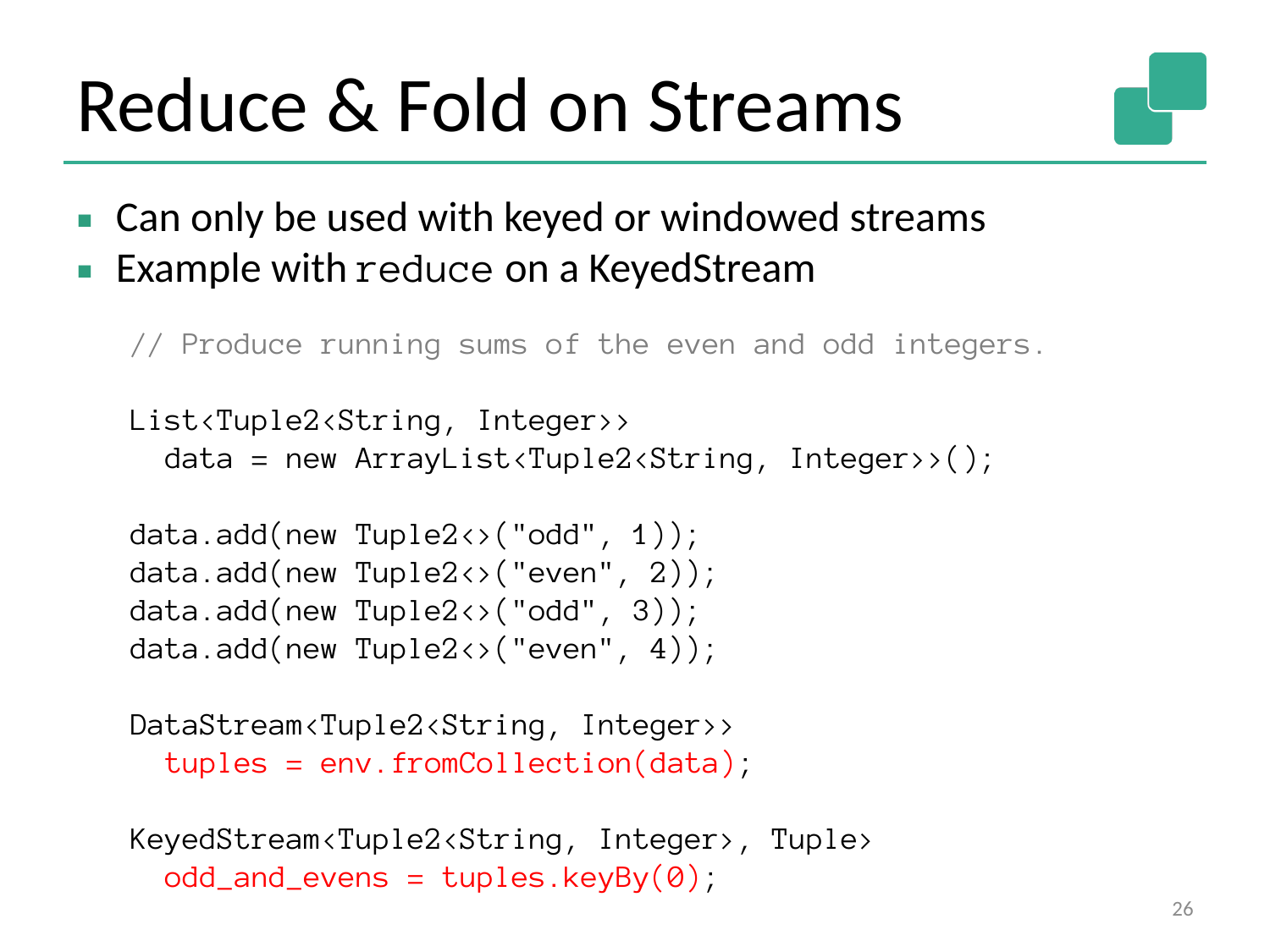

Reduce & Fold on Streams
Can only be used with keyed or windowed streams
Example with reduce on a KeyedStream
// Produce running sums of the even and odd integers.

List<Tuple2<String, Integer>>
  data = new ArrayList<Tuple2<String, Integer>>();

data.add(new Tuple2<>("odd", 1));
data.add(new Tuple2<>("even", 2));
data.add(new Tuple2<>("odd", 3));
data.add(new Tuple2<>("even", 4));

DataStream<Tuple2<String, Integer>>
  tuples = env.fromCollection(data);

KeyedStream<Tuple2<String, Integer>, Tuple>
  odd_and_evens = tuples.keyBy(0);
26